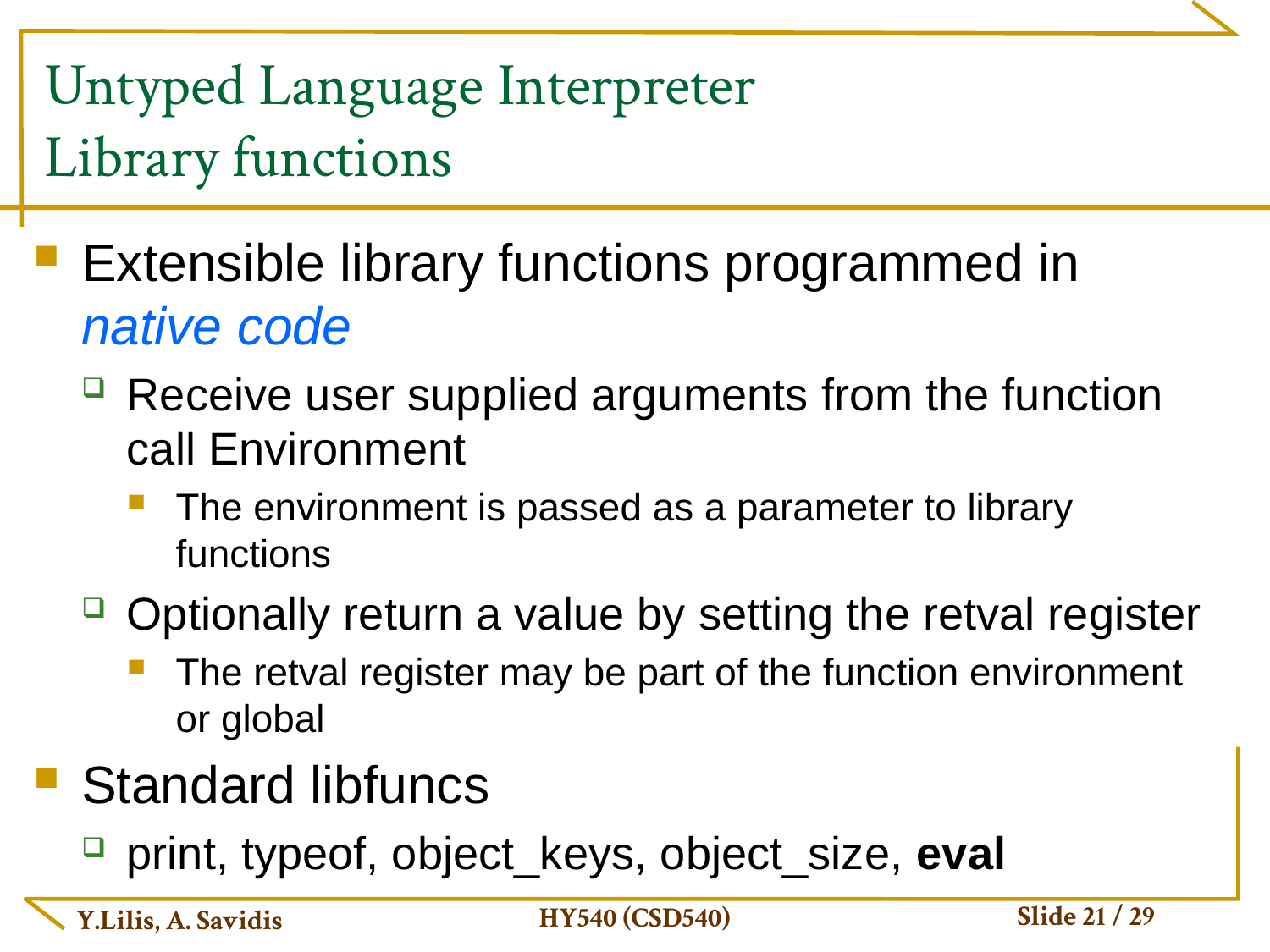

# Untyped Language Interpreter Library functions
Extensible library functions programmed in native code
Receive user supplied arguments from the function call Environment
The environment is passed as a parameter to library functions
Optionally return a value by setting the retval register
The retval register may be part of the function environment or global
Standard libfuncs
print, typeof, object_keys, object_size, eval
HY540 (CSD540)
Y.Lilis, A. Savidis